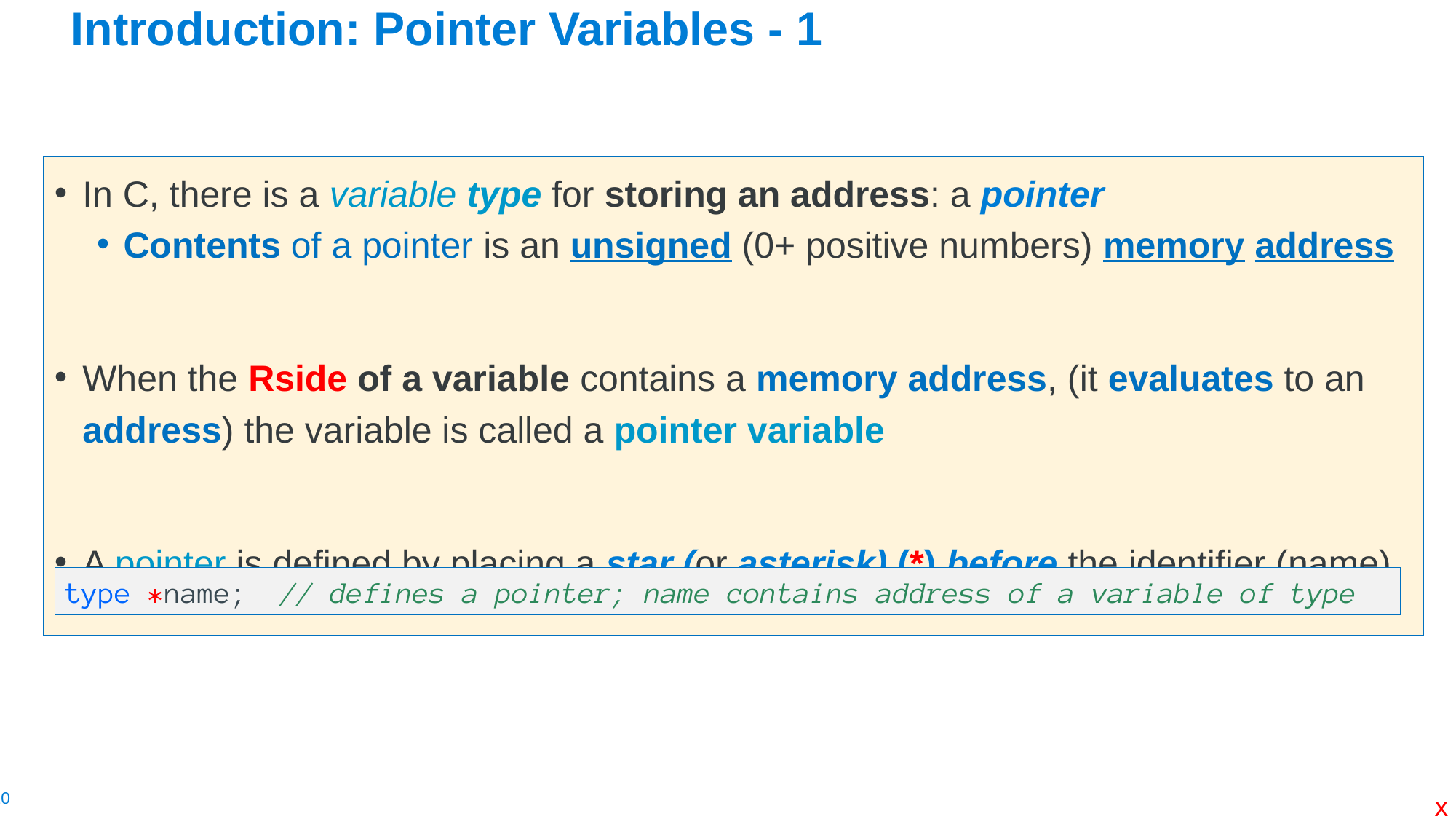

# Introduction: Pointer Variables - 1
In C, there is a variable type for storing an address: a pointer
Contents of a pointer is an unsigned (0+ positive numbers) memory address

When the Rside of a variable contains a memory address, (it evaluates to an address) the variable is called a pointer variable

A pointer is defined by placing a star (or asterisk) (*) before the identifier (name)
type *name;  // defines a pointer; name contains address of a variable of type
x